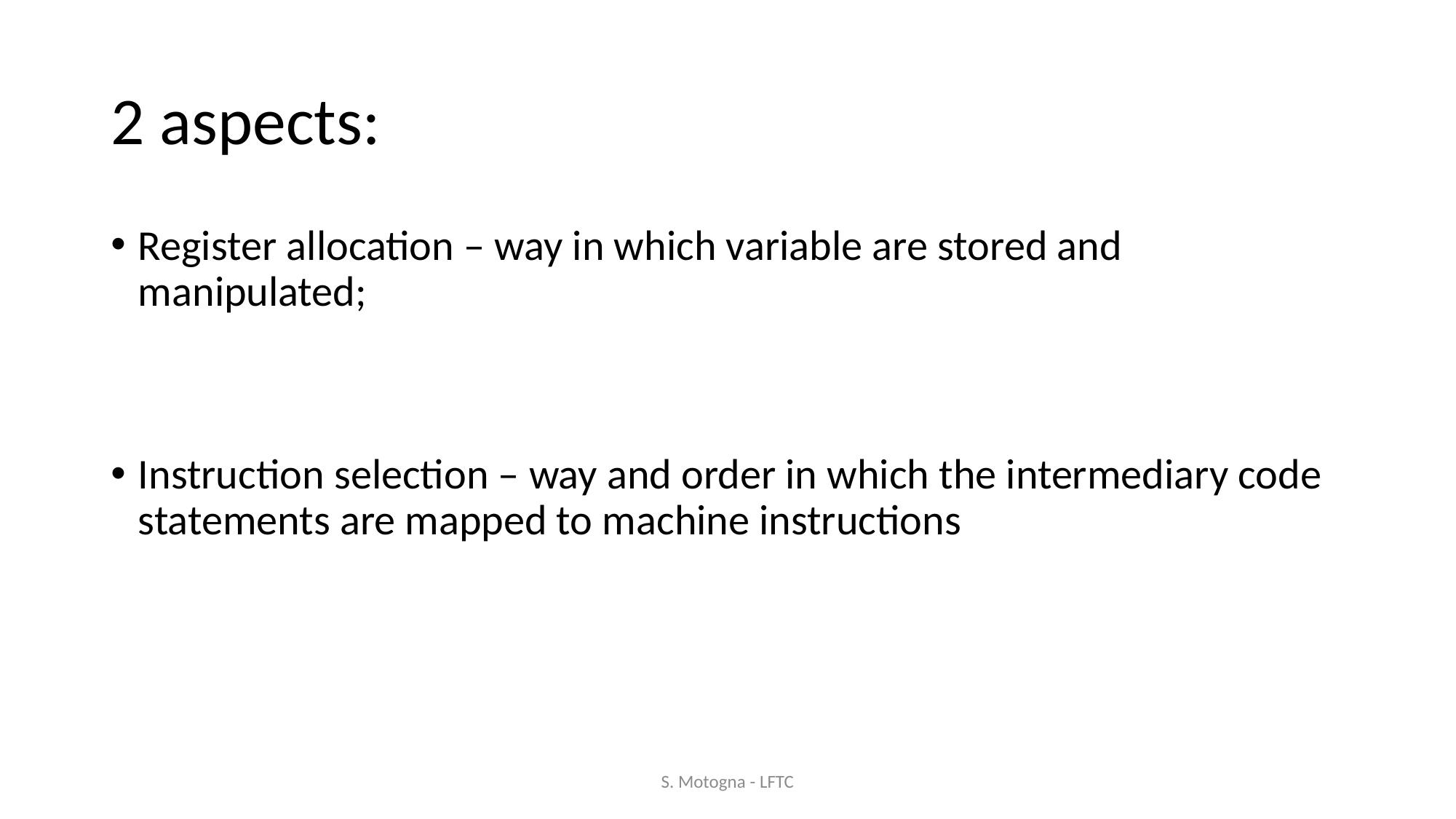

# 2 aspects:
Register allocation – way in which variable are stored and manipulated;

Instruction selection – way and order in which the intermediary code statements are mapped to machine instructions

S. Motogna - LFTC